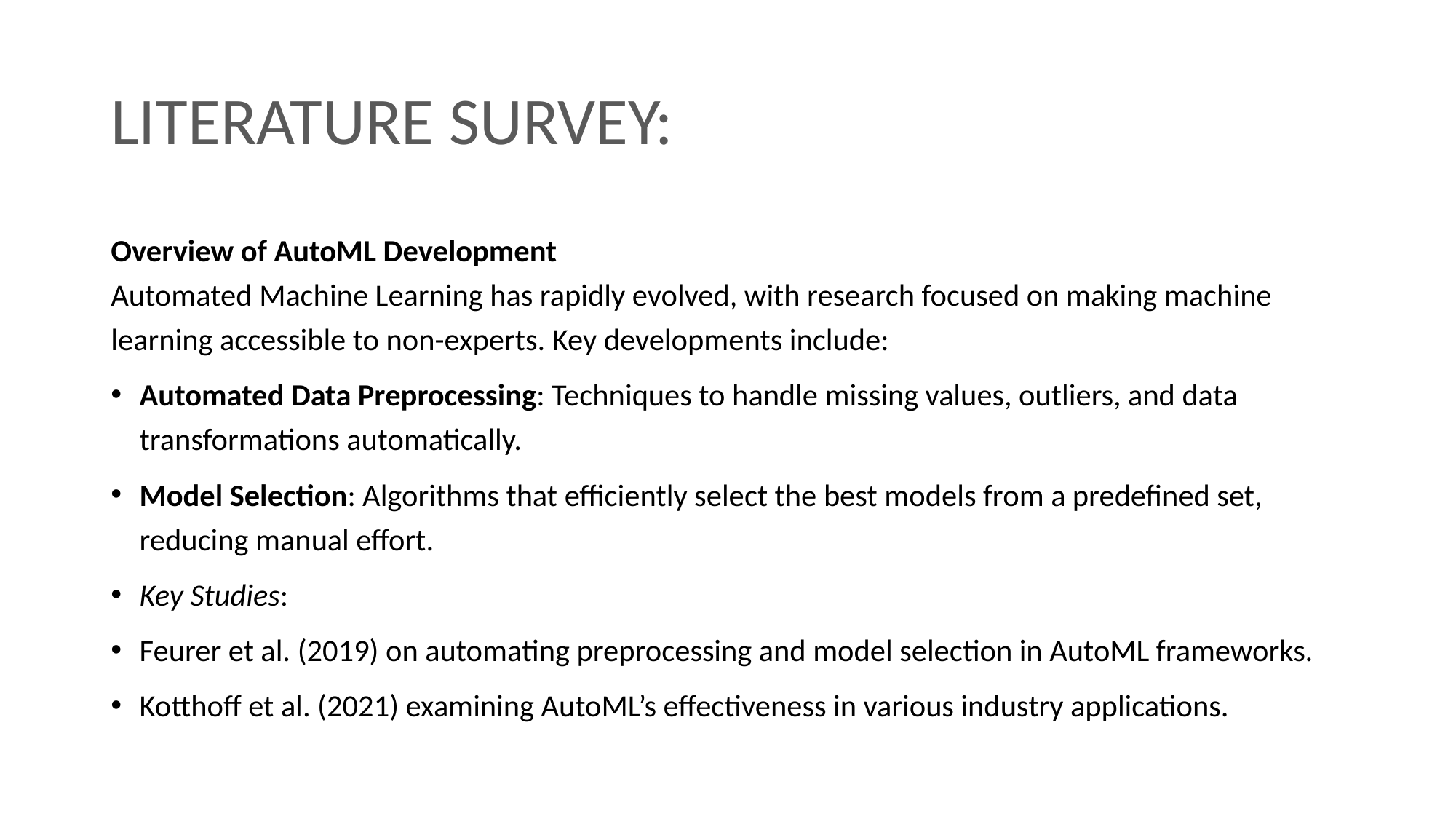

# LITERATURE SURVEY:
Overview of AutoML Development
Automated Machine Learning has rapidly evolved, with research focused on making machine learning accessible to non-experts. Key developments include:
Automated Data Preprocessing: Techniques to handle missing values, outliers, and data transformations automatically.
Model Selection: Algorithms that efficiently select the best models from a predefined set, reducing manual effort.
Key Studies:
Feurer et al. (2019) on automating preprocessing and model selection in AutoML frameworks.
Kotthoff et al. (2021) examining AutoML’s effectiveness in various industry applications.